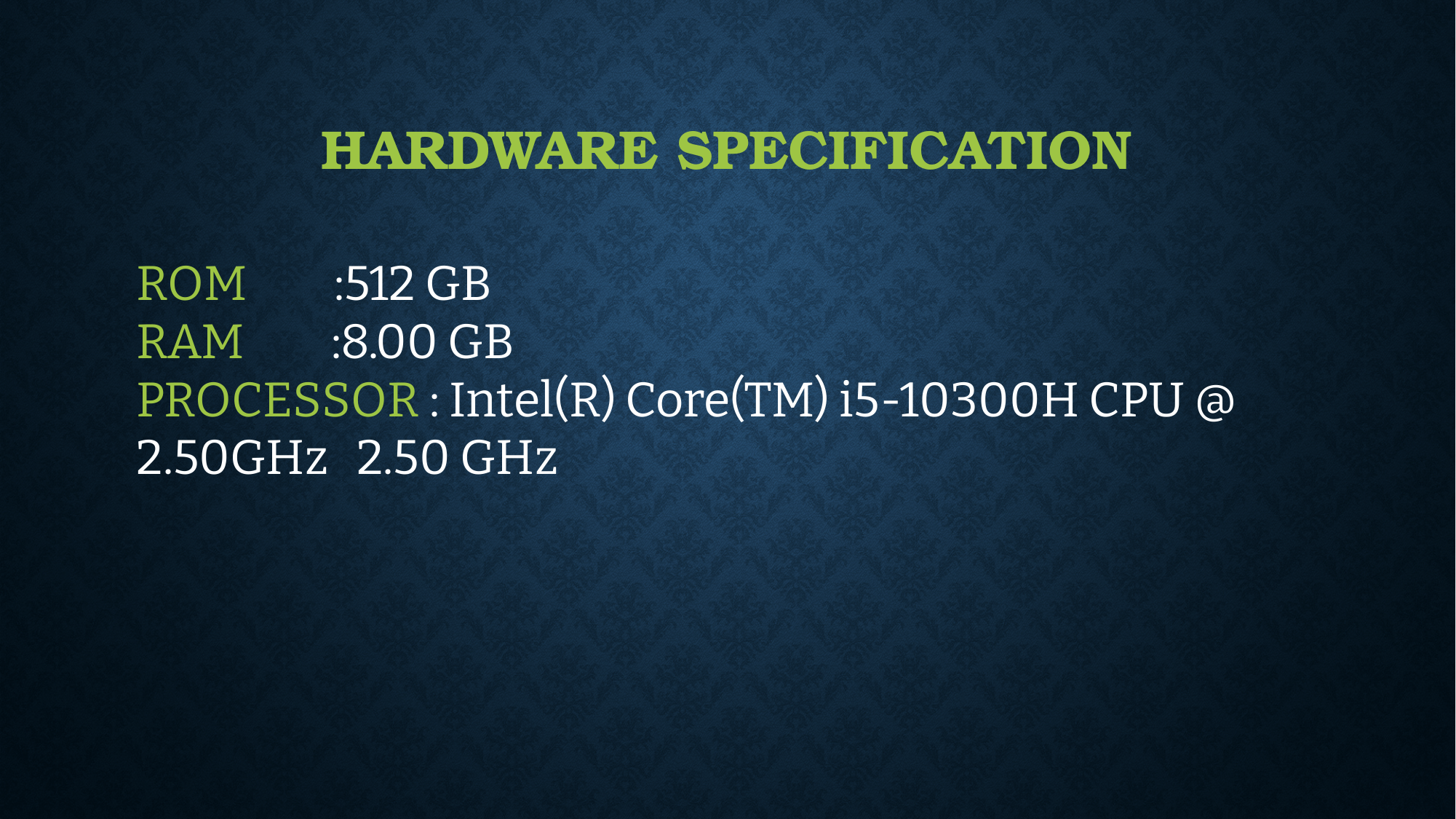

# HARDWARE SPECIFICATION
ROM         :512 GB
RAM         :8.00 GB
PROCESSOR : Intel(R) Core(TM) i5-10300H CPU @ 2.50GHz   2.50 GHz